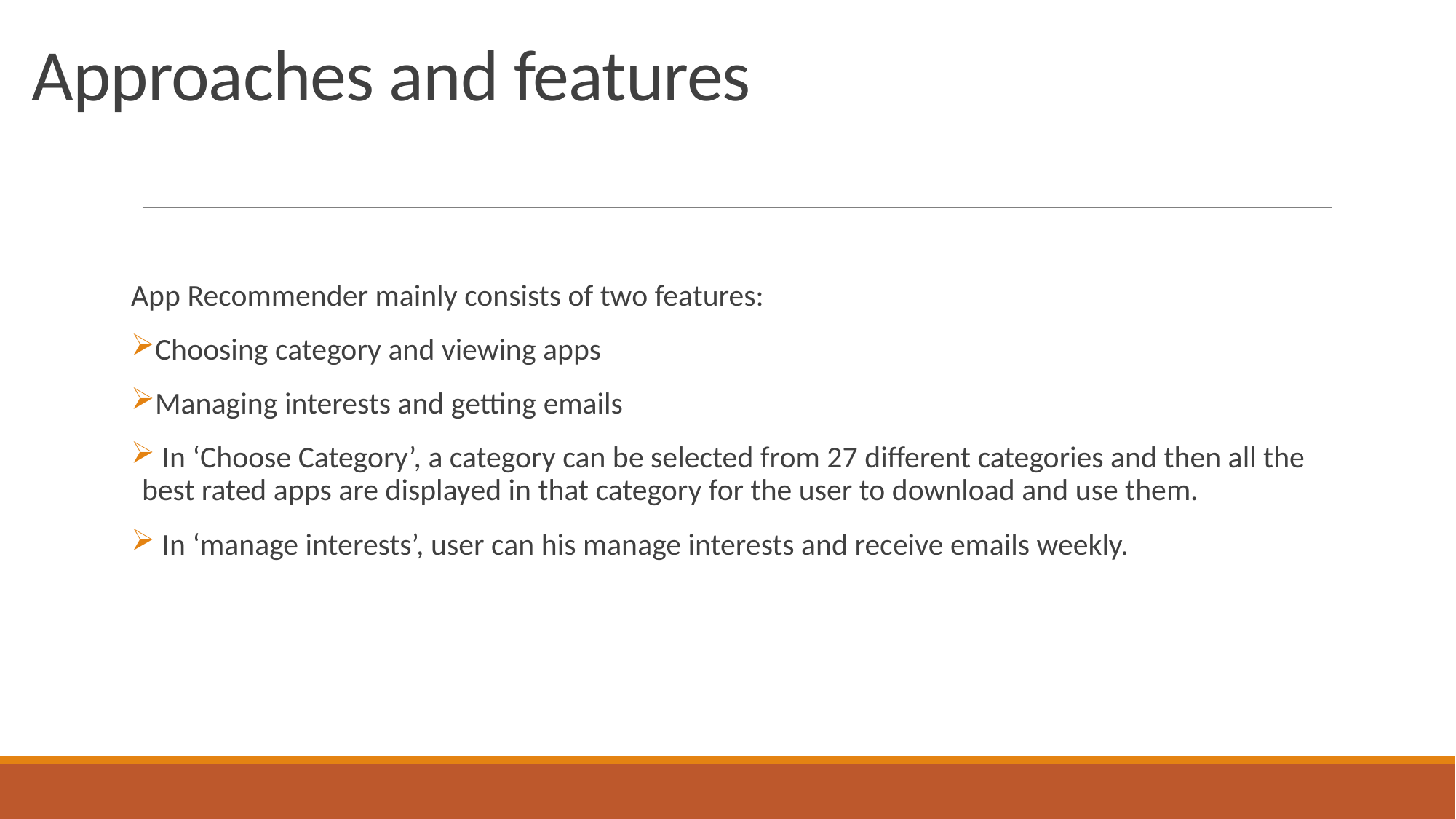

# Approaches and features

App Recommender mainly consists of two features:
Choosing category and viewing apps
Managing interests and getting emails
 In ‘Choose Category’, a category can be selected from 27 different categories and then all the best rated apps are displayed in that category for the user to download and use them.
 In ‘manage interests’, user can his manage interests and receive emails weekly.